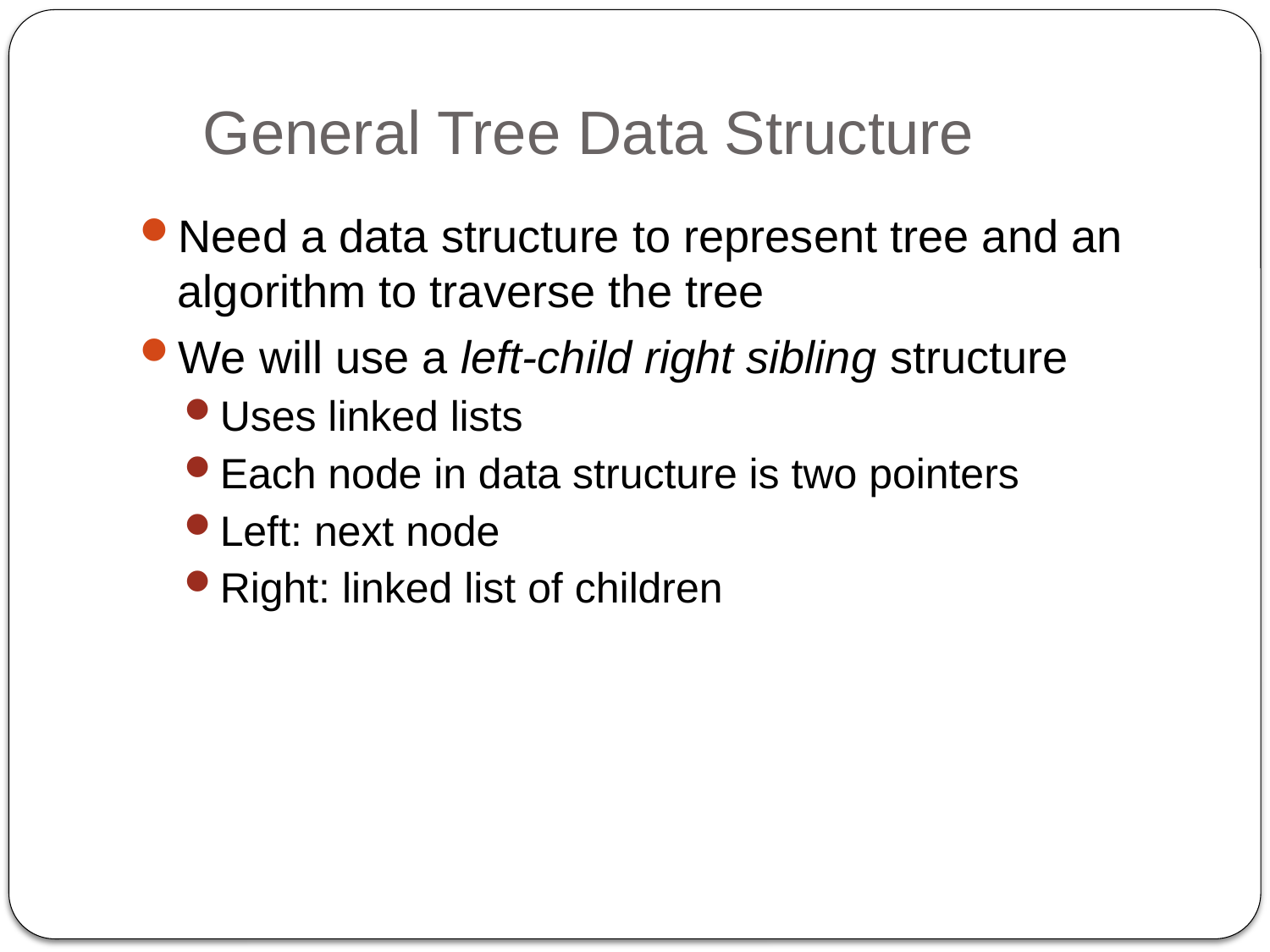

# General Tree Data Structure
Need a data structure to represent tree and an algorithm to traverse the tree
We will use a left-child right sibling structure
Uses linked lists
Each node in data structure is two pointers
Left: next node
Right: linked list of children